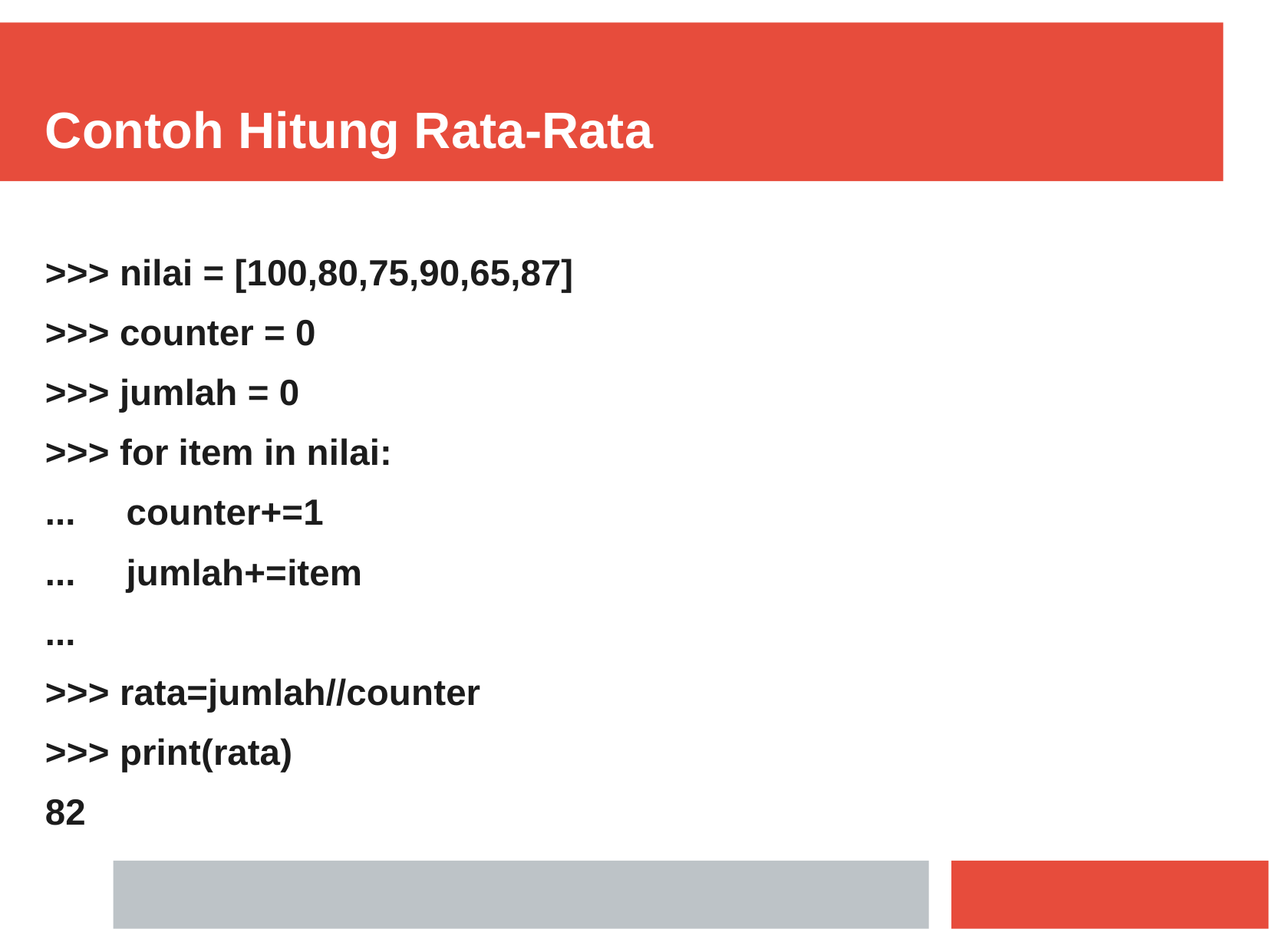

Contoh Hitung Rata-Rata
>>> nilai = [100,80,75,90,65,87]
>>> counter = 0
>>> jumlah = 0
>>> for item in nilai:
...     counter+=1
...     jumlah+=item
...
>>> rata=jumlah//counter
>>> print(rata)
82